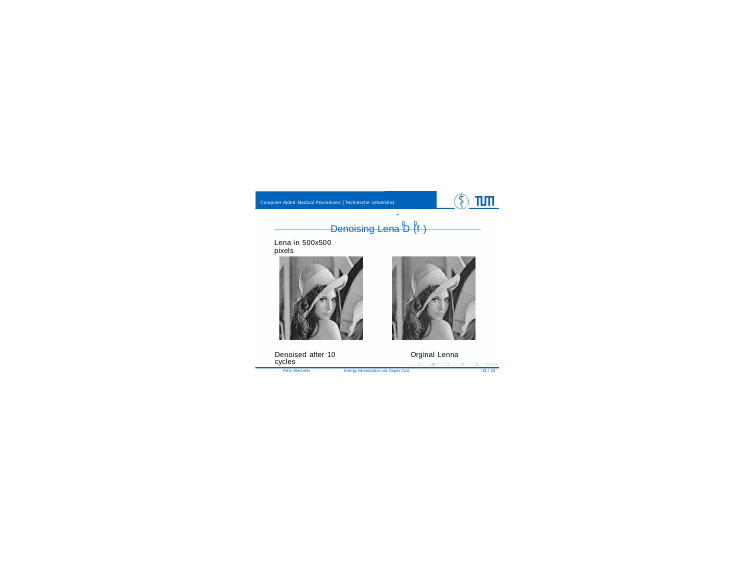

Computer Aided Medical Procedures | Technische Universit¨at Mu¨nchen
ˆ
Denoising Lena D (f )
p
p
Lena in 500x500 pixels
Denoised after 10 cycles
Orginal Lenna
Felix Wechsler
Energy Minimization via Graph Cuts
21 / 24